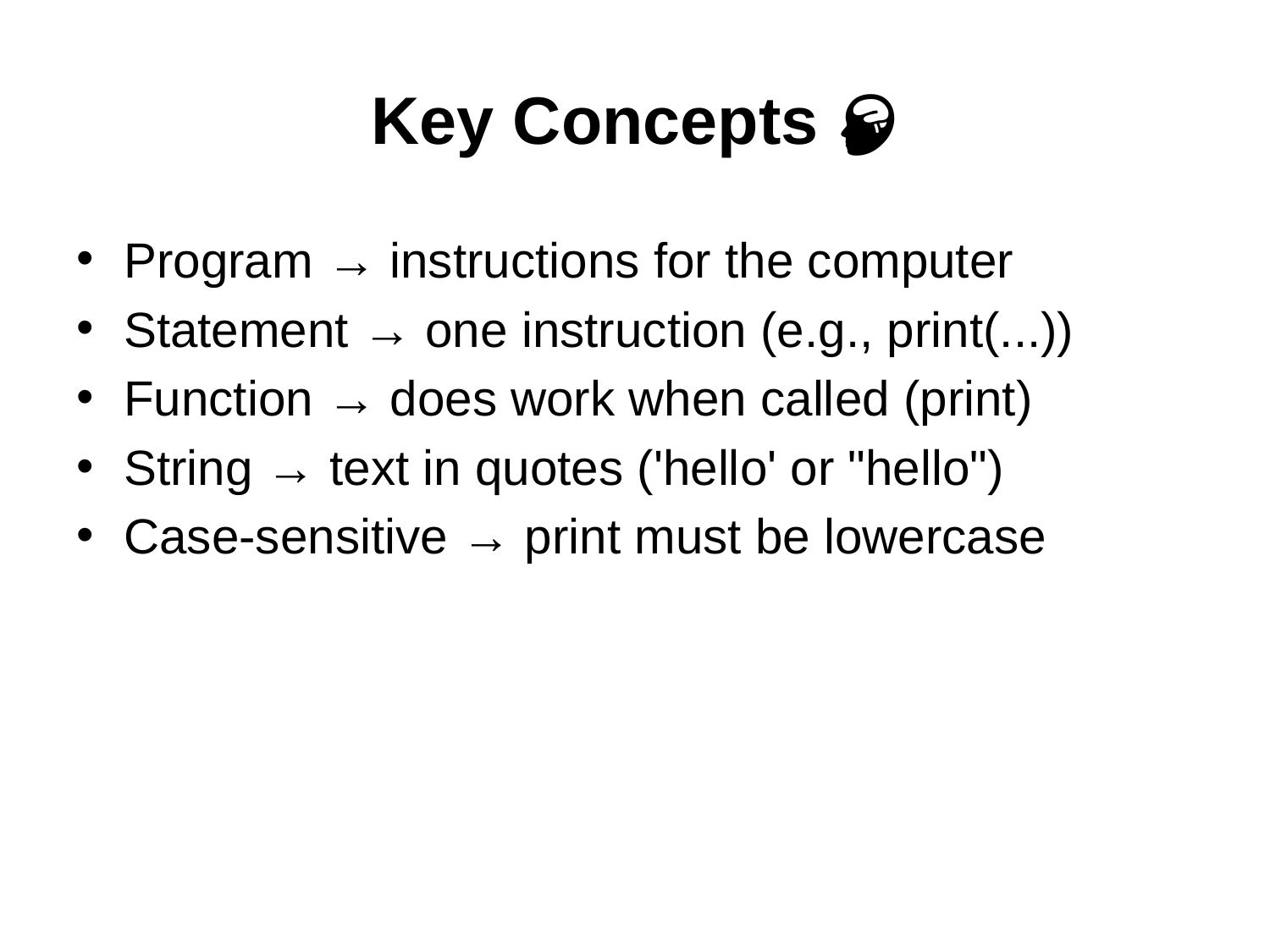

# Key Concepts 🧠
Program → instructions for the computer
Statement → one instruction (e.g., print(...))
Function → does work when called (print)
String → text in quotes ('hello' or "hello")
Case‑sensitive → print must be lowercase